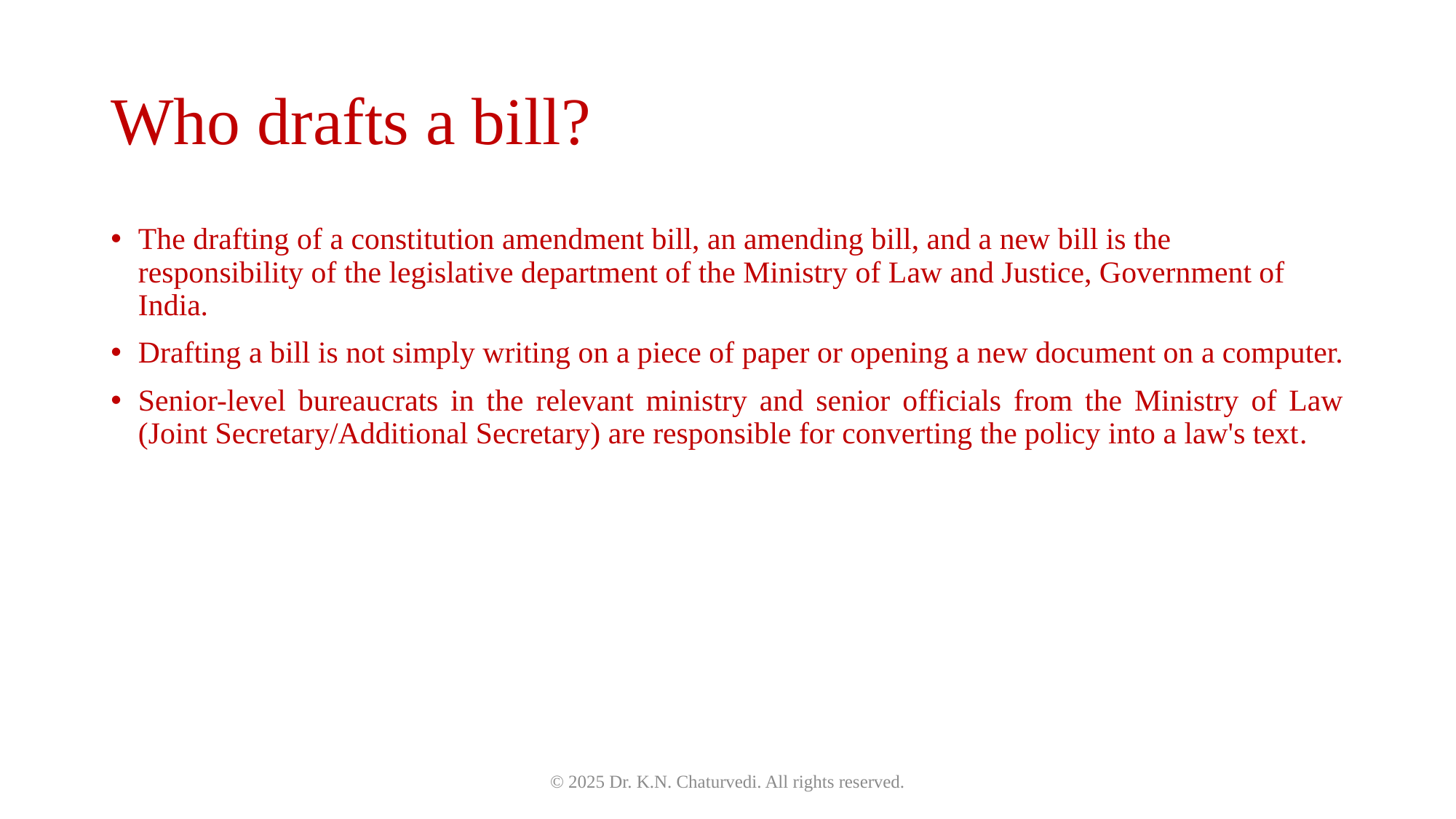

# Who drafts a bill?
The drafting of a constitution amendment bill, an amending bill, and a new bill is the responsibility of the legislative department of the Ministry of Law and Justice, Government of India.
Drafting a bill is not simply writing on a piece of paper or opening a new document on a computer.
Senior-level bureaucrats in the relevant ministry and senior officials from the Ministry of Law (Joint Secretary/Additional Secretary) are responsible for converting the policy into a law's text.

© 2025 Dr. K.N. Chaturvedi. All rights reserved.